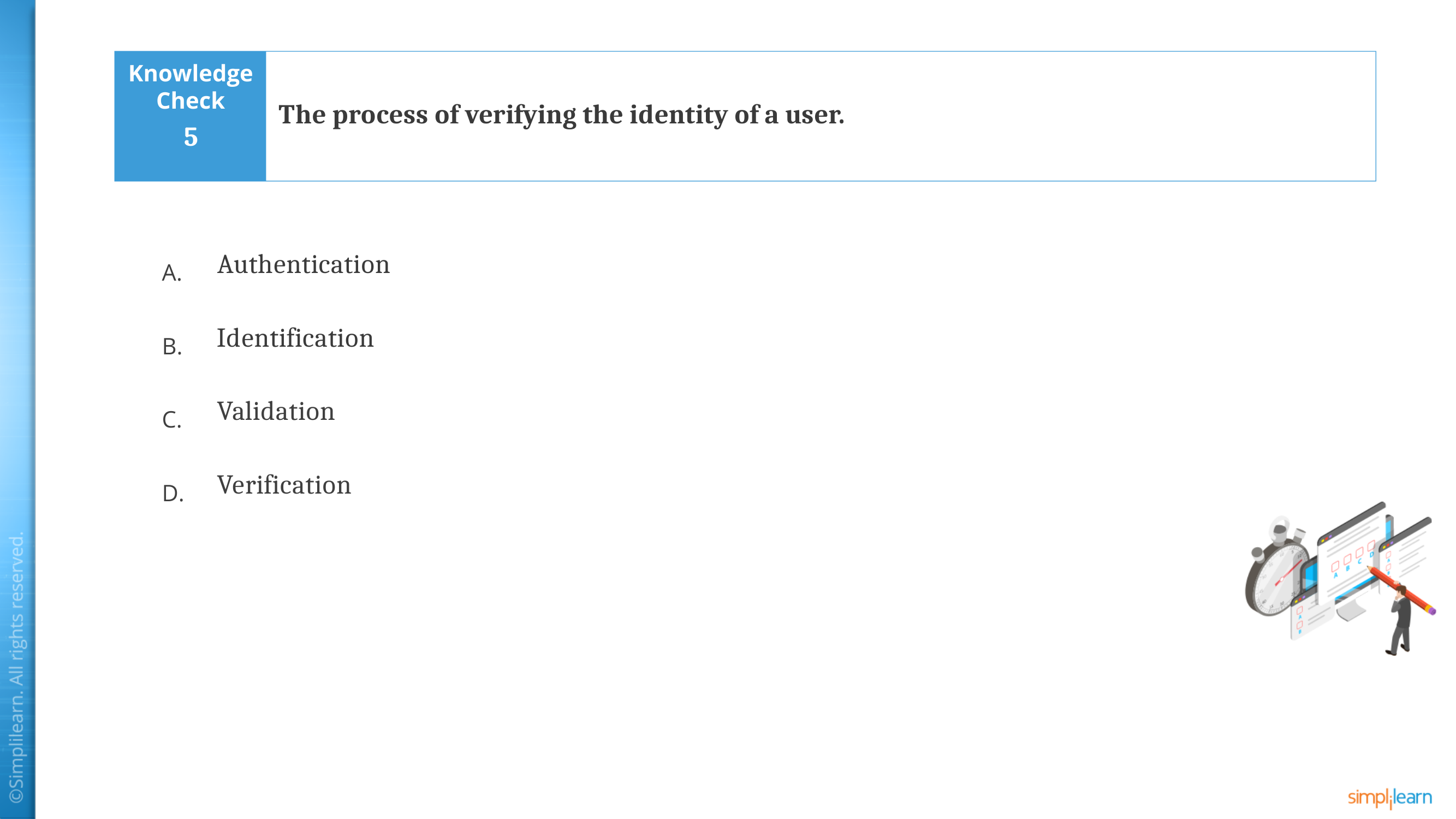

The process of verifying the identity of a user.
5
Authentication
Identification
Validation
Verification